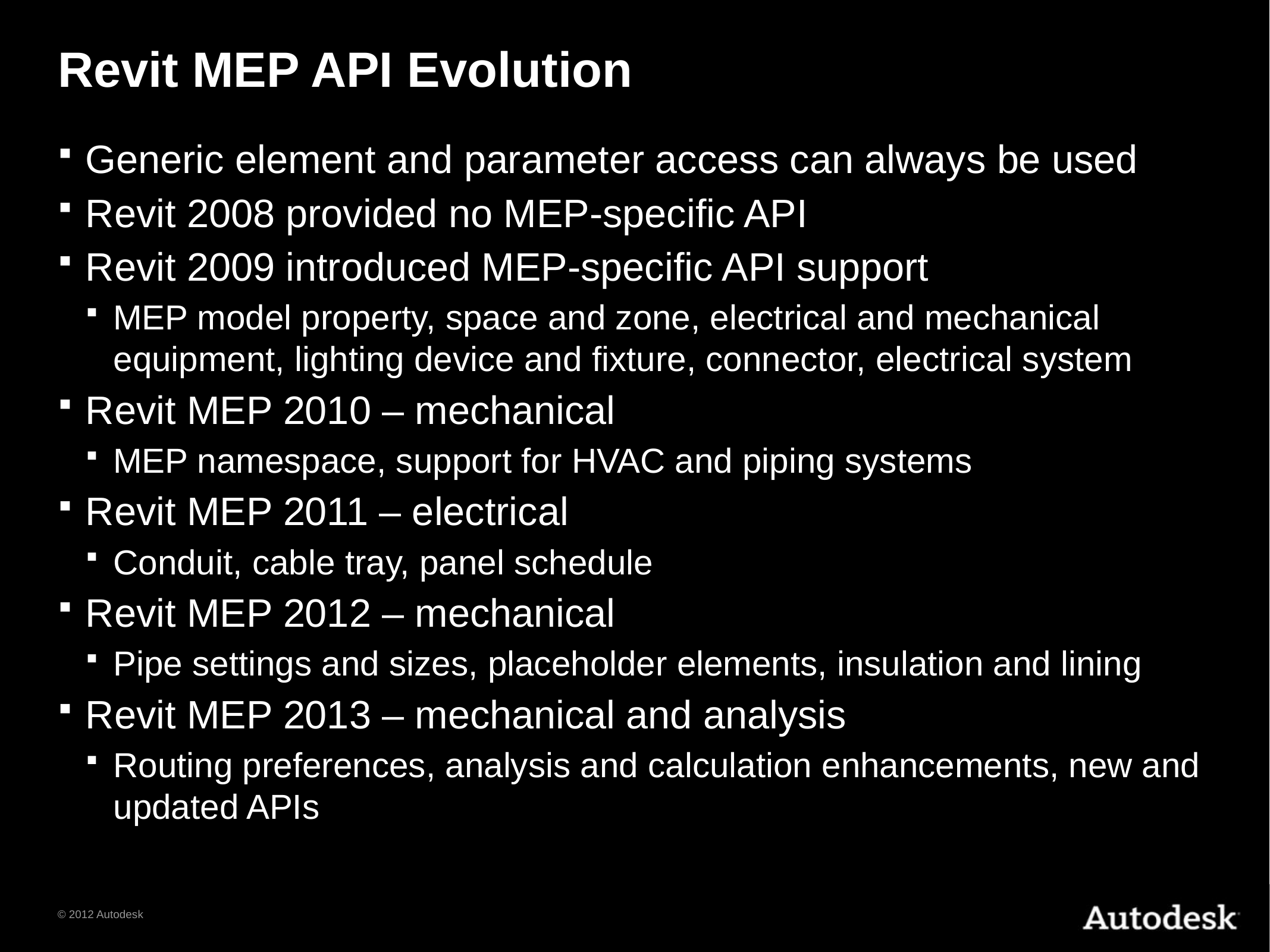

# Revit MEP API Evolution
Generic element and parameter access can always be used
Revit 2008 provided no MEP-specific API
Revit 2009 introduced MEP-specific API support
MEP model property, space and zone, electrical and mechanical equipment, lighting device and fixture, connector, electrical system
Revit MEP 2010 – mechanical
MEP namespace, support for HVAC and piping systems
Revit MEP 2011 – electrical
Conduit, cable tray, panel schedule
Revit MEP 2012 – mechanical
Pipe settings and sizes, placeholder elements, insulation and lining
Revit MEP 2013 – mechanical and analysis
Routing preferences, analysis and calculation enhancements, new and updated APIs